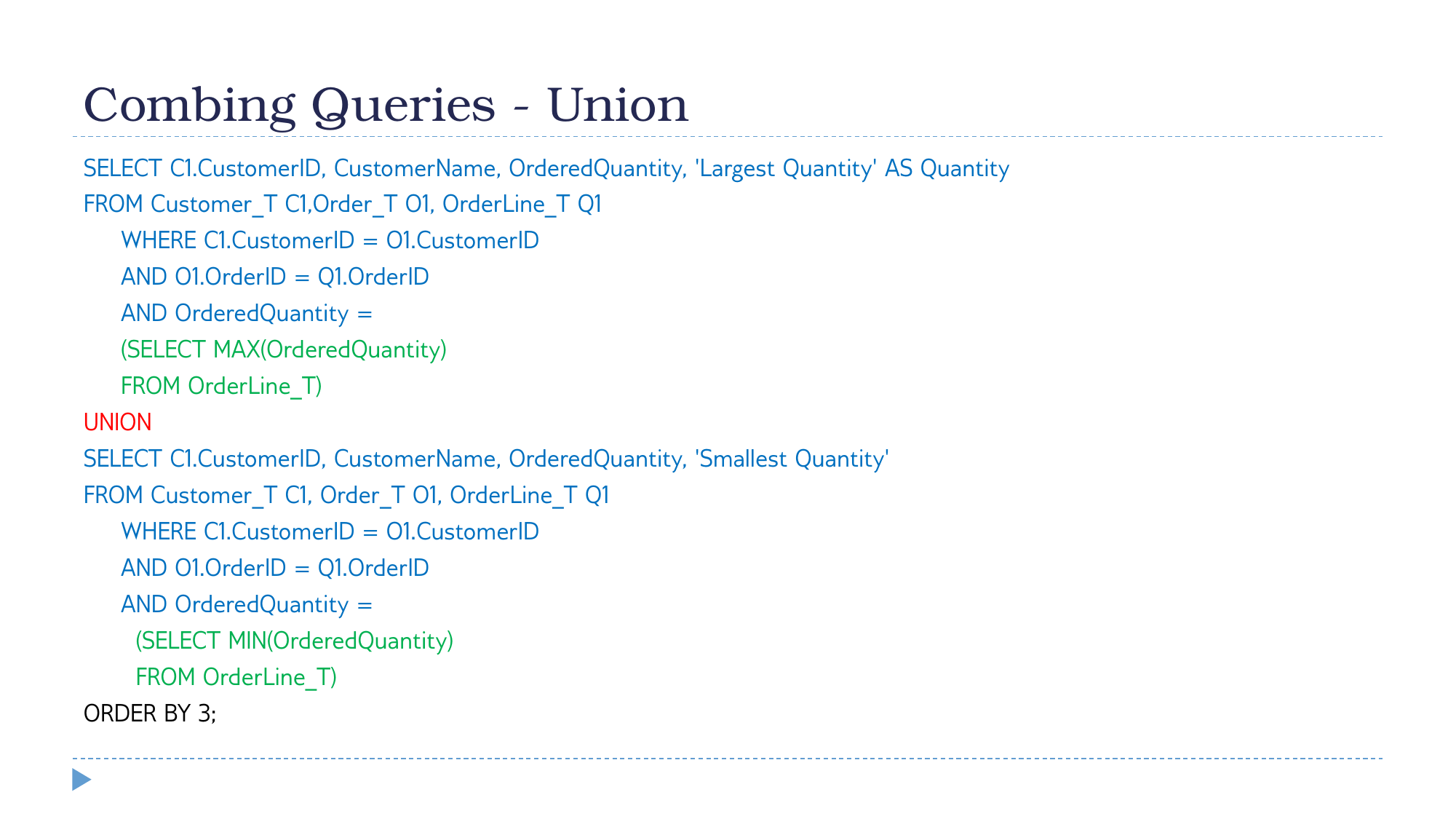

# Combing Queries - Union
SELECT C1.CustomerID, CustomerName, OrderedQuantity, 'Largest Quantity' AS Quantity
FROM Customer_T C1,Order_T O1, OrderLine_T Q1
     WHERE C1.CustomerID = O1.CustomerID
     AND O1.OrderID = Q1.OrderID
     AND OrderedQuantity =
     (SELECT MAX(OrderedQuantity)
     FROM OrderLine_T)
UNION
SELECT C1.CustomerID, CustomerName, OrderedQuantity, 'Smallest Quantity'
FROM Customer_T C1, Order_T O1, OrderLine_T Q1
     WHERE C1.CustomerID = O1.CustomerID
     AND O1.OrderID = Q1.OrderID
     AND OrderedQuantity =
       (SELECT MIN(OrderedQuantity)
       FROM OrderLine_T)
ORDER BY 3;